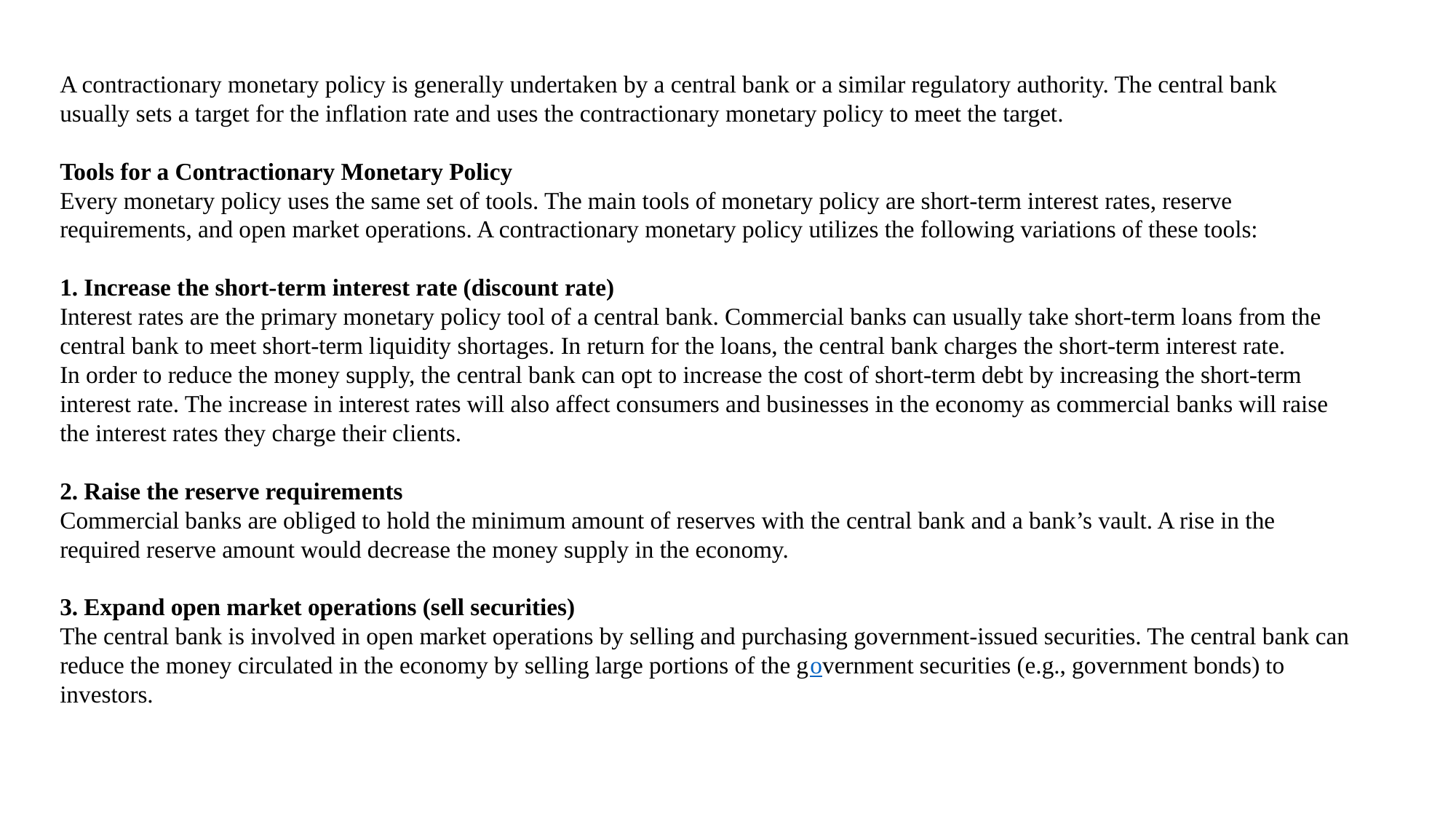

A contractionary monetary policy is generally undertaken by a central bank or a similar regulatory authority. The central bank usually sets a target for the inflation rate and uses the contractionary monetary policy to meet the target.

Tools for a Contractionary Monetary Policy
Every monetary policy uses the same set of tools. The main tools of monetary policy are short-term interest rates, reserve requirements, and open market operations. A contractionary monetary policy utilizes the following variations of these tools:

1. Increase the short-term interest rate (discount rate)
Interest rates are the primary monetary policy tool of a central bank. Commercial banks can usually take short-term loans from the central bank to meet short-term liquidity shortages. In return for the loans, the central bank charges the short-term interest rate.
In order to reduce the money supply, the central bank can opt to increase the cost of short-term debt by increasing the short-term interest rate. The increase in interest rates will also affect consumers and businesses in the economy as commercial banks will raise the interest rates they charge their clients.

2. Raise the reserve requirements
Commercial banks are obliged to hold the minimum amount of reserves with the central bank and a bank’s vault. A rise in the required reserve amount would decrease the money supply in the economy.

3. Expand open market operations (sell securities)
The central bank is involved in open market operations by selling and purchasing government-issued securities. The central bank can reduce the money circulated in the economy by selling large portions of the government securities (e.g., government bonds) to investors.